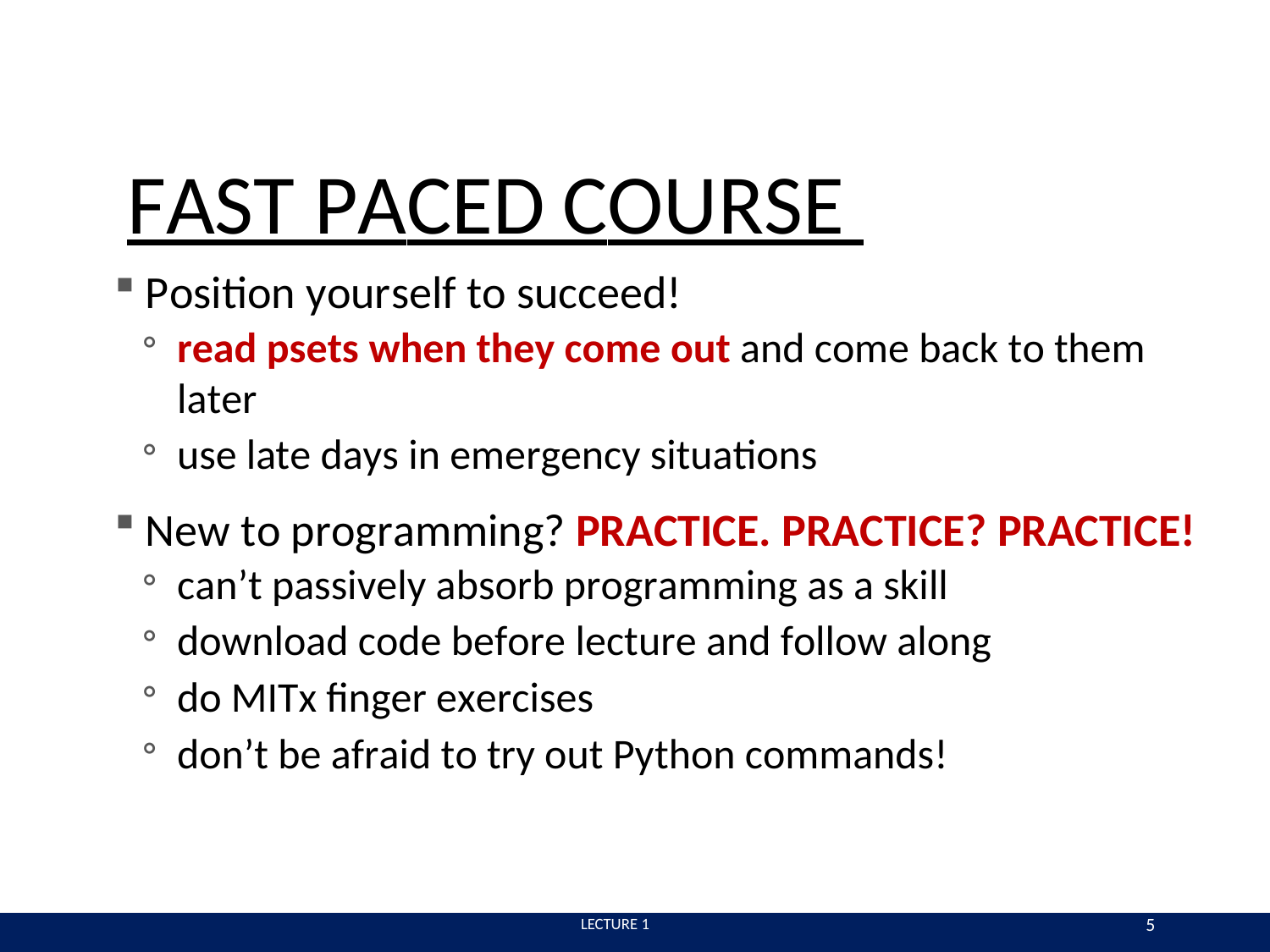

# FAST PACED COURSE
Position yourself to succeed!
read psets when they come out and come back to them later
use late days in emergency situations
New to programming? PRACTICE. PRACTICE? PRACTICE!
can’t passively absorb programming as a skill
download code before lecture and follow along
do MITx finger exercises
don’t be afraid to try out Python commands!
5
 LECTURE 1